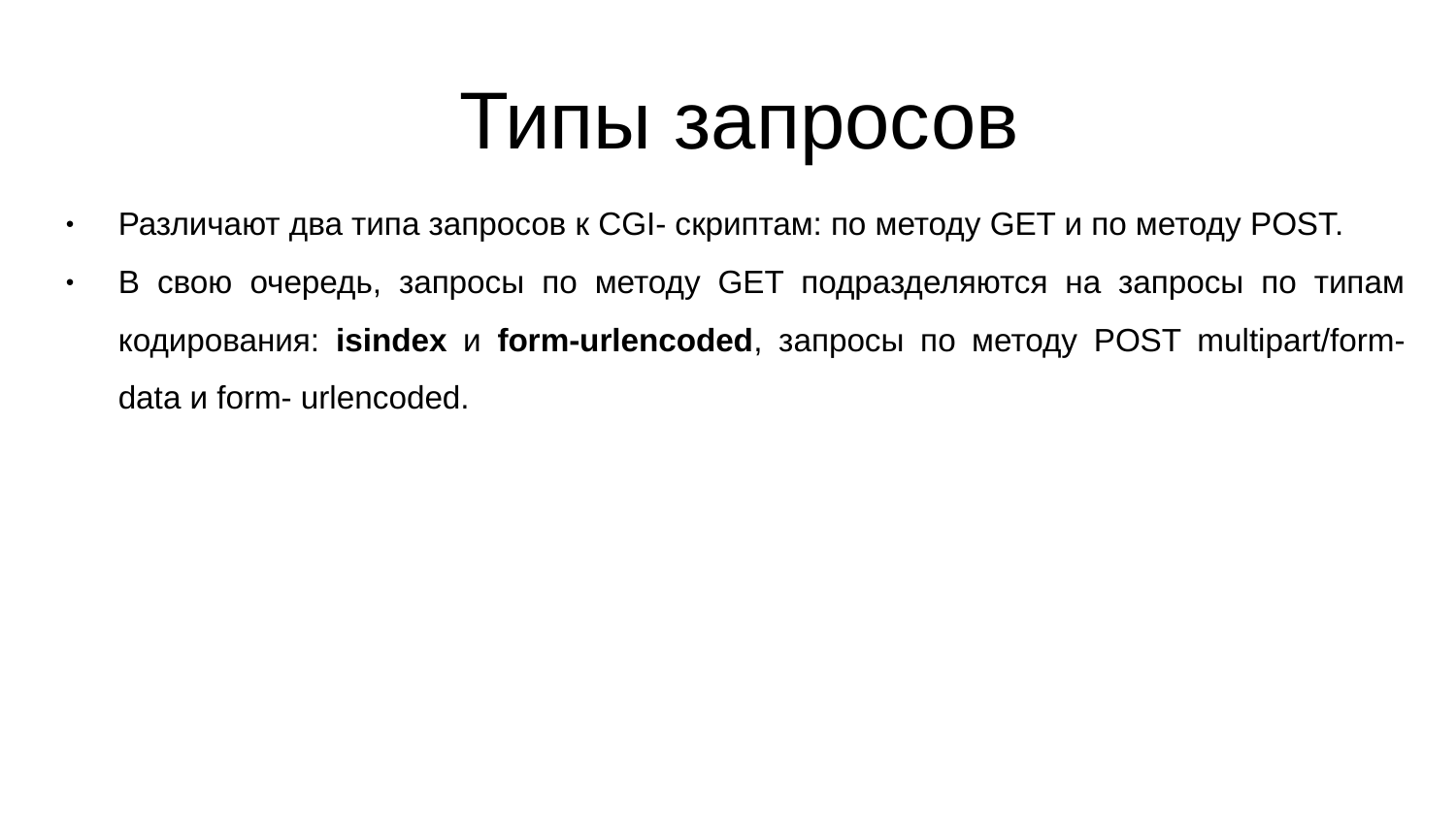

Типы запросов
Различают два типа запросов к CGI- скриптам: по методу GET и по методу POST.
В свою очередь, запросы по методу GET подразделяются на запросы по типам кодирования: isindex и form-urlencoded, запросы по методу POST multipart/form-data и form- urlencoded.